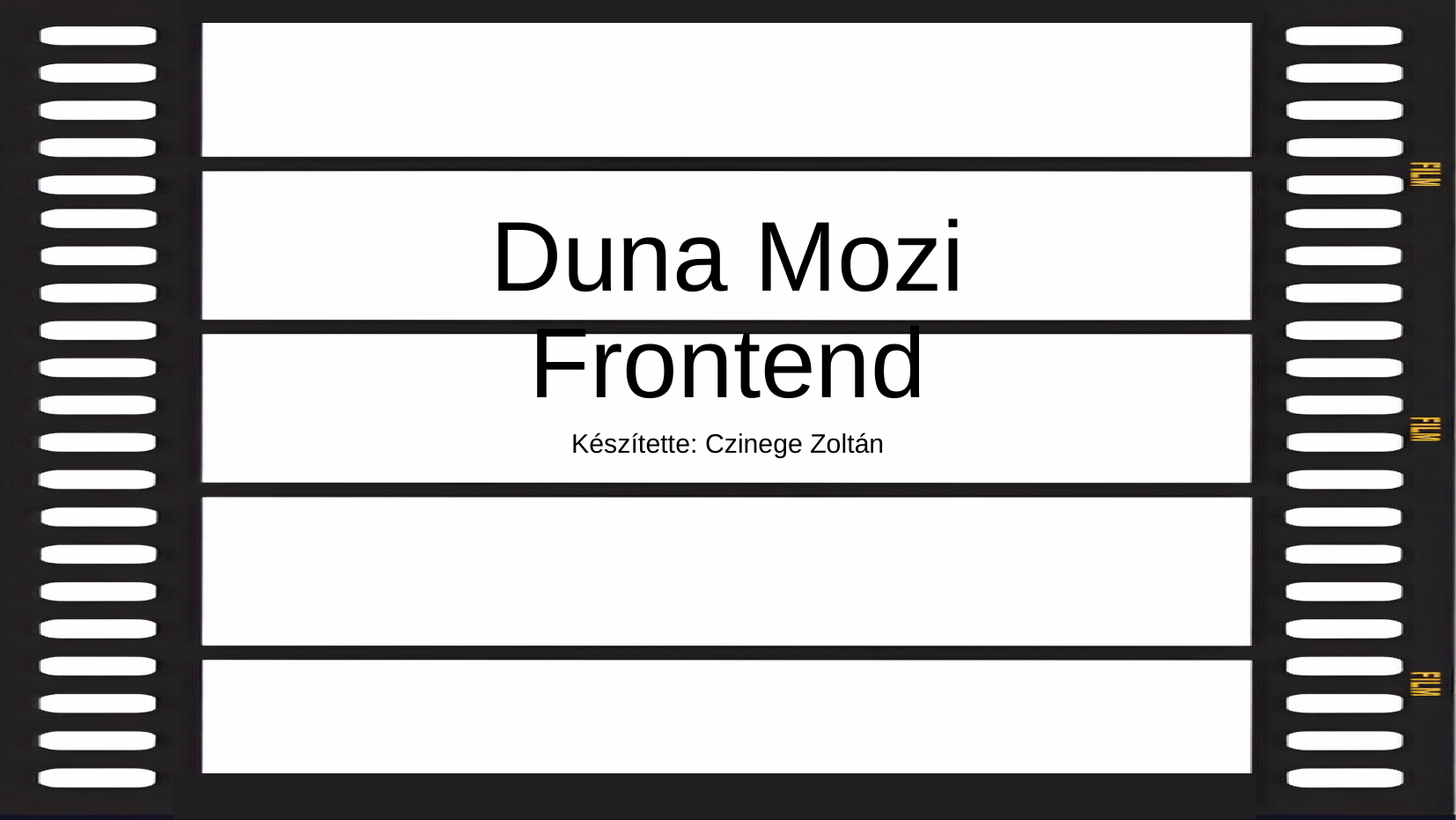

# Duna Mozi Frontend
Készítette: Czinege Zoltán